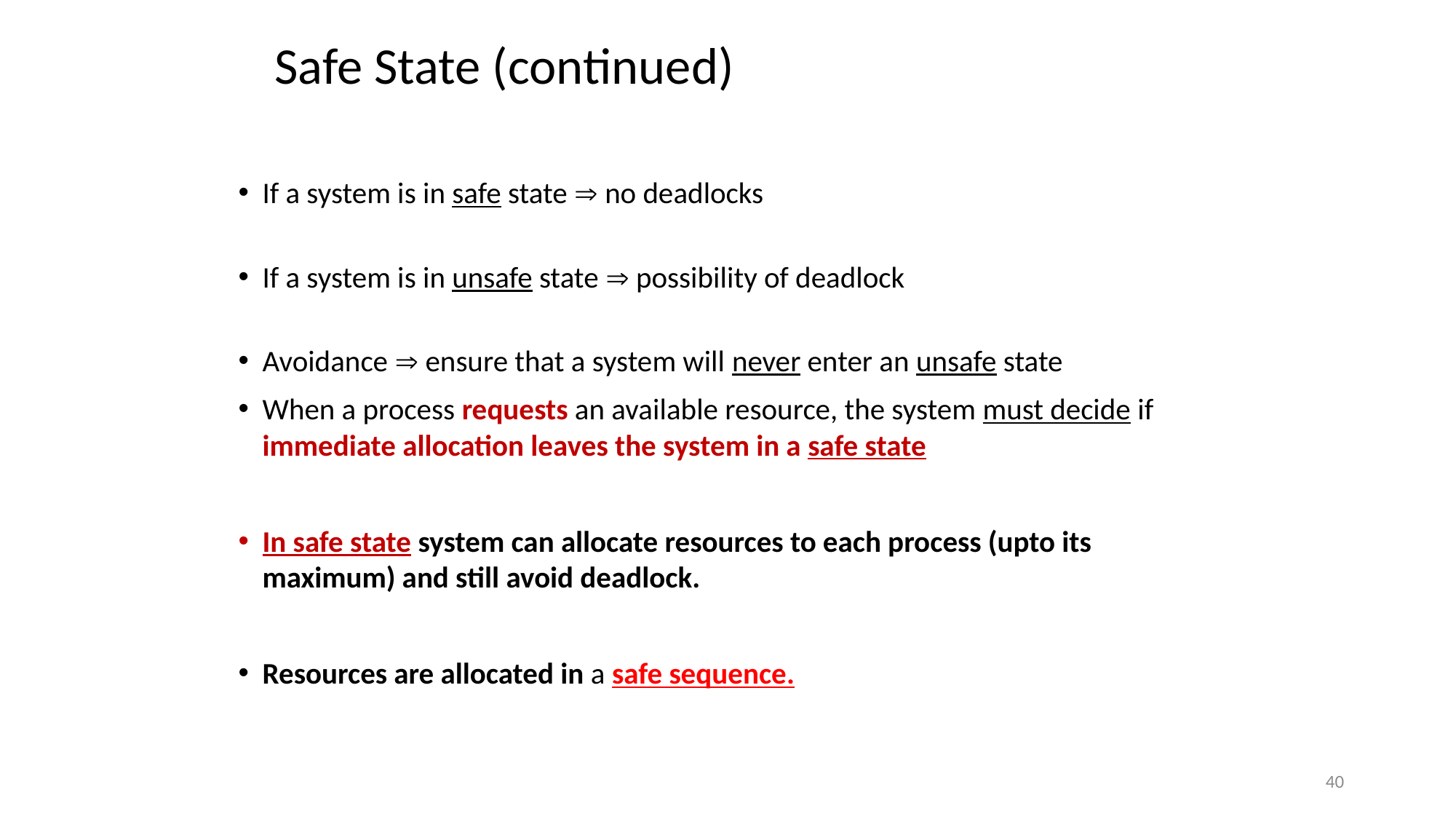

Safe State (continued)‏
If a system is in safe state ⇒ no deadlocks
If a system is in unsafe state ⇒ possibility of deadlock
Avoidance ⇒ ensure that a system will never enter an unsafe state
When a process requests an available resource, the system must decide if immediate allocation leaves the system in a safe state

In safe state system can allocate resources to each process (upto its maximum) and still avoid deadlock.

Resources are allocated in a safe sequence.

40